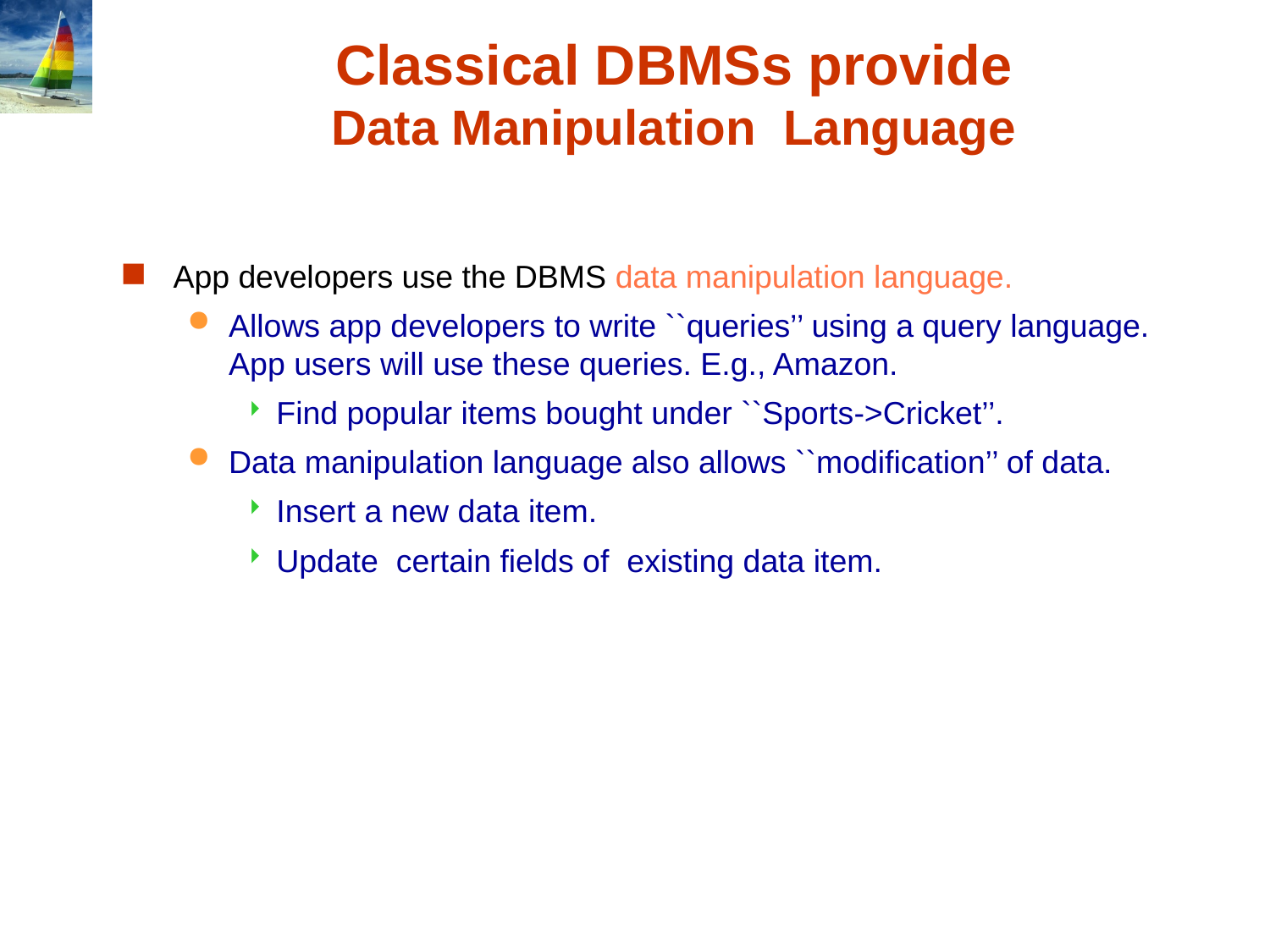

# Classical DBMSs provide Data Manipulation  Language

App developers use the DBMS data manipulation language.
Allows app developers to write ``queries’’ using a query language. App users will use these queries. E.g., Amazon.
Find popular items bought under ``Sports->Cricket’’.
Data manipulation language also allows ``modification’’ of data.
Insert a new data item.
Update  certain fields of  existing data item.